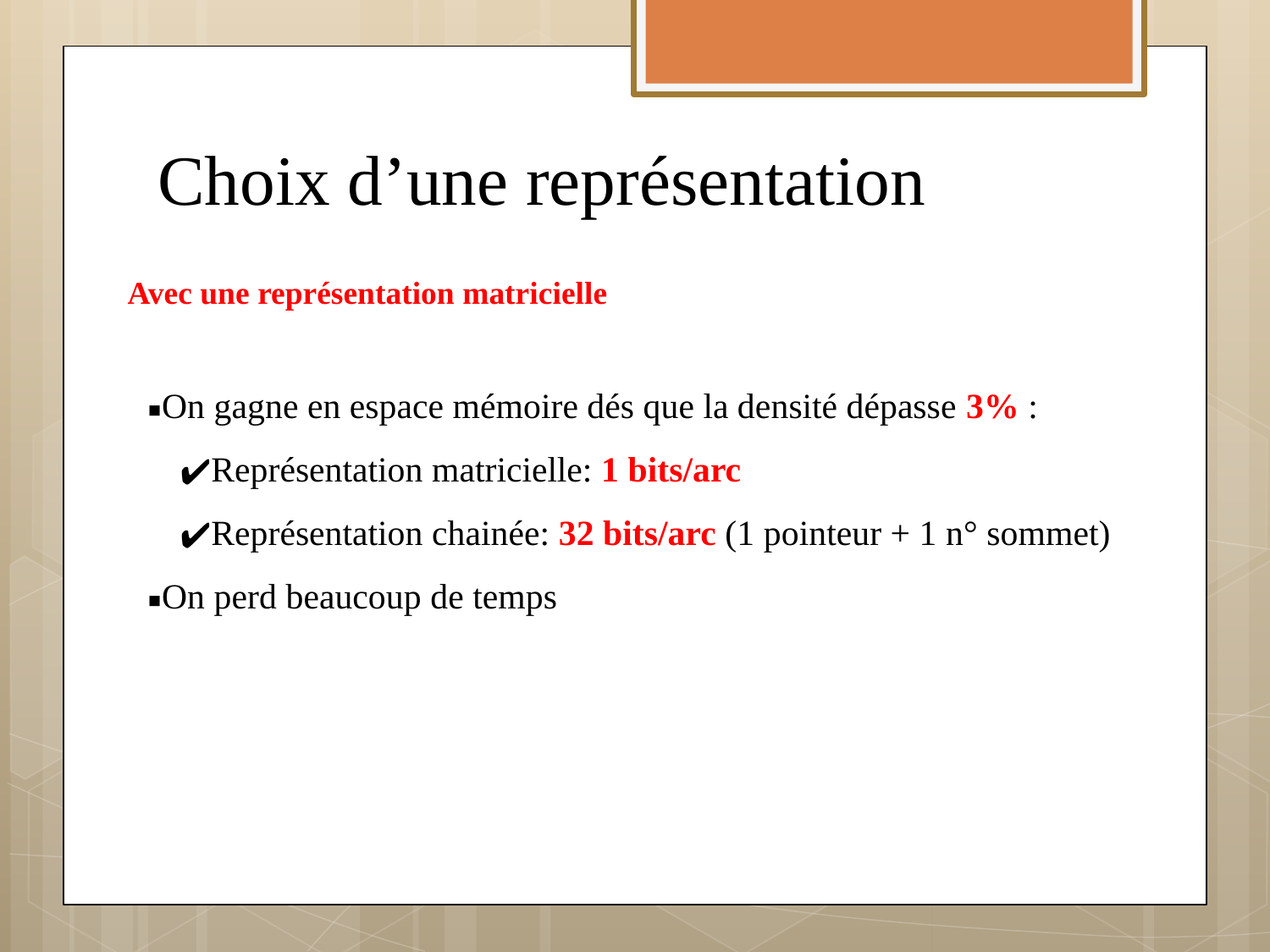

# Choix d’une représentation
Avec une représentation matricielle
On gagne en espace mémoire dés que la densité dépasse 3% :
Représentation matricielle: 1 bits/arc
Représentation chainée: 32 bits/arc (1 pointeur + 1 n° sommet)
On perd beaucoup de temps